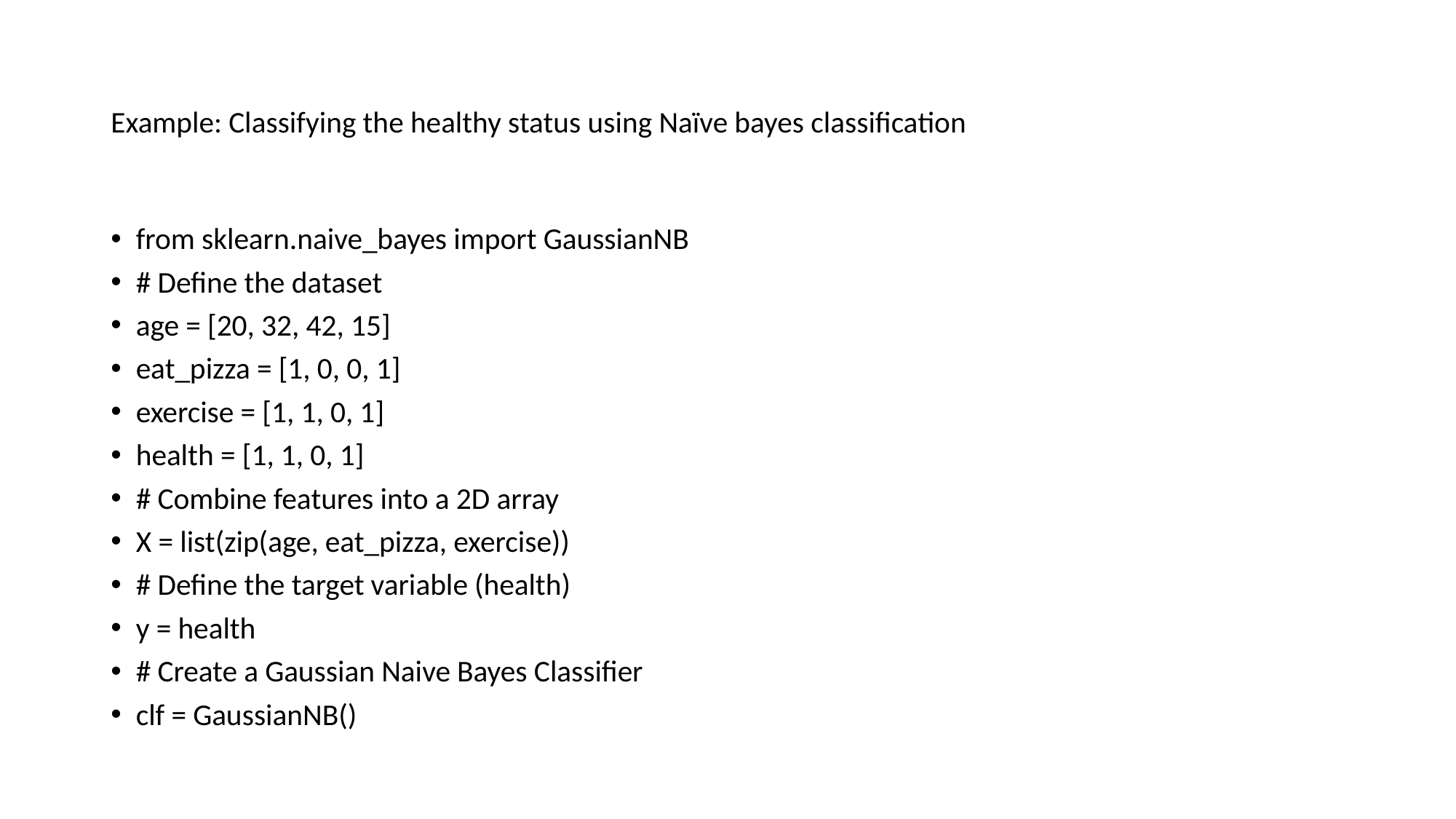

# Example: Classifying the healthy status using Naïve bayes classification
from sklearn.naive_bayes import GaussianNB
# Define the dataset
age = [20, 32, 42, 15]
eat_pizza = [1, 0, 0, 1]
exercise = [1, 1, 0, 1]
health = [1, 1, 0, 1]
# Combine features into a 2D array
X = list(zip(age, eat_pizza, exercise))
# Define the target variable (health)
y = health
# Create a Gaussian Naive Bayes Classifier
clf = GaussianNB()